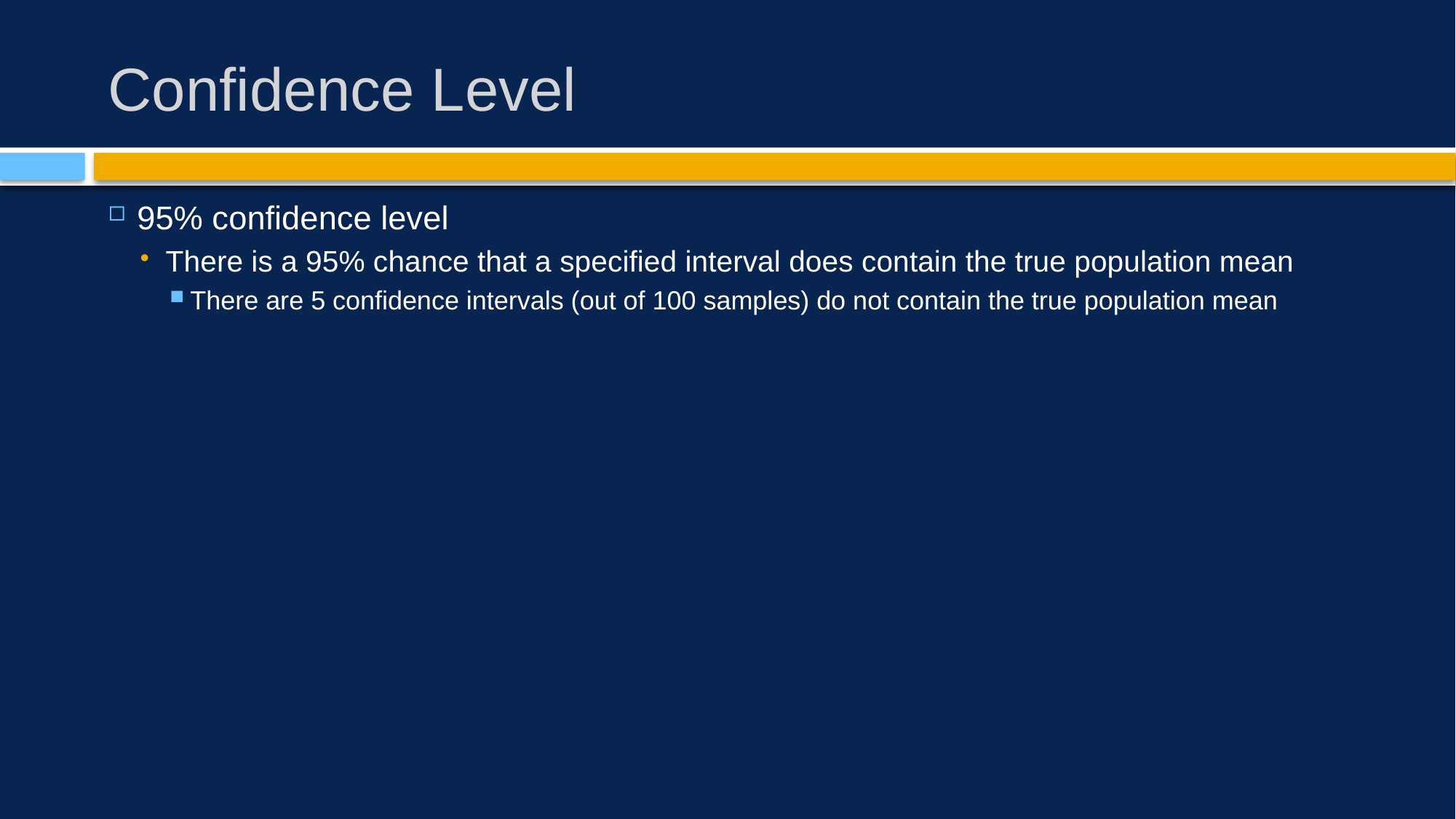

# Confidence Level
95% confidence level
There is a 95% chance that a specified interval does contain the true population mean
There are 5 confidence intervals (out of 100 samples) do not contain the true population mean